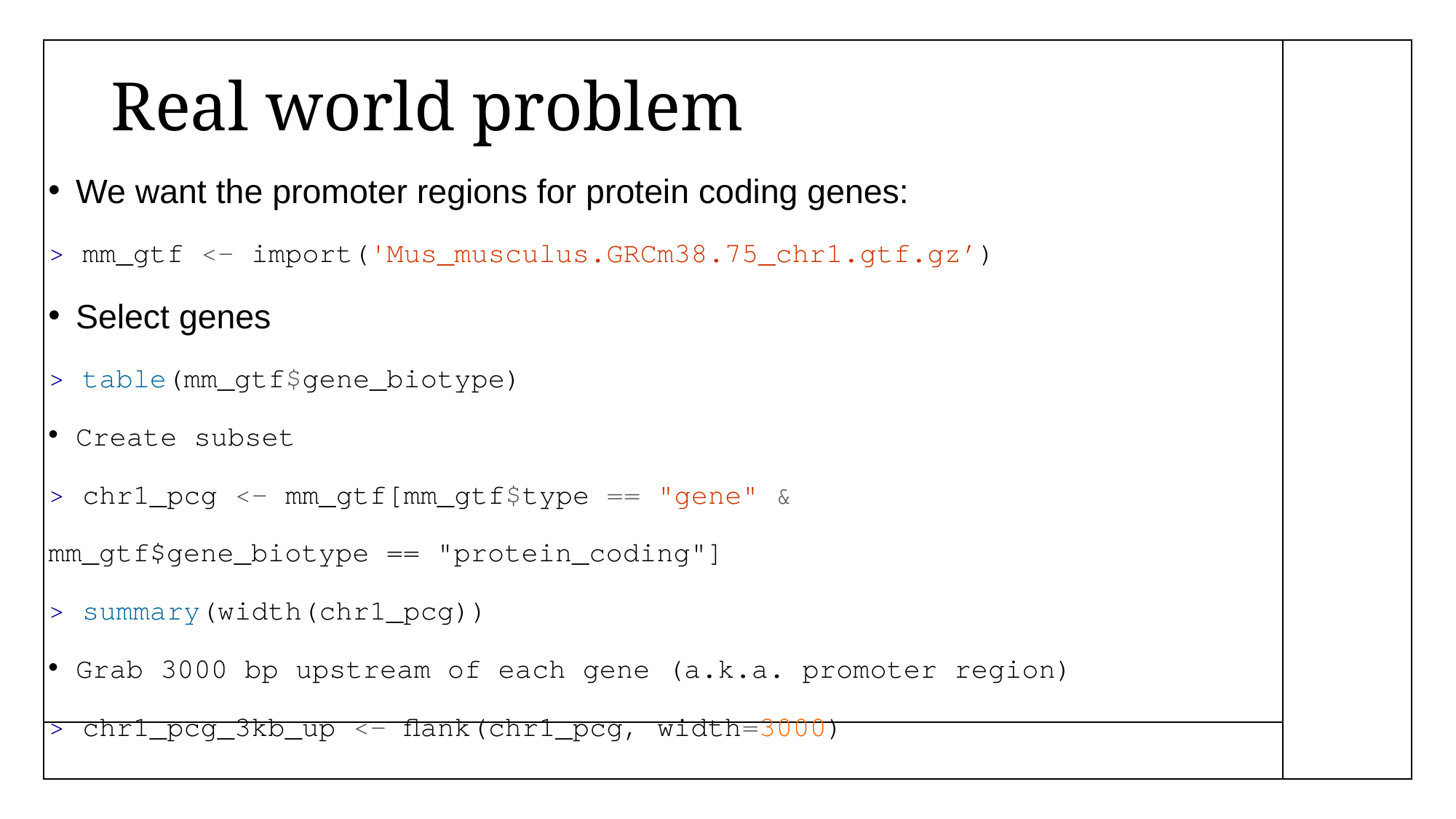

# Real world problem
We want the promoter regions for protein coding genes:
> mm_gtf <- import('Mus_musculus.GRCm38.75_chr1.gtf.gz’)
Select genes
> table(mm_gtf$gene_biotype)
Create subset
> chr1_pcg <- mm_gtf[mm_gtf$type == "gene" &
mm_gtf$gene_biotype == "protein_coding"]
> summary(width(chr1_pcg))
Grab 3000 bp upstream of each gene (a.k.a. promoter region)
> chr1_pcg_3kb_up <- flank(chr1_pcg, width=3000)